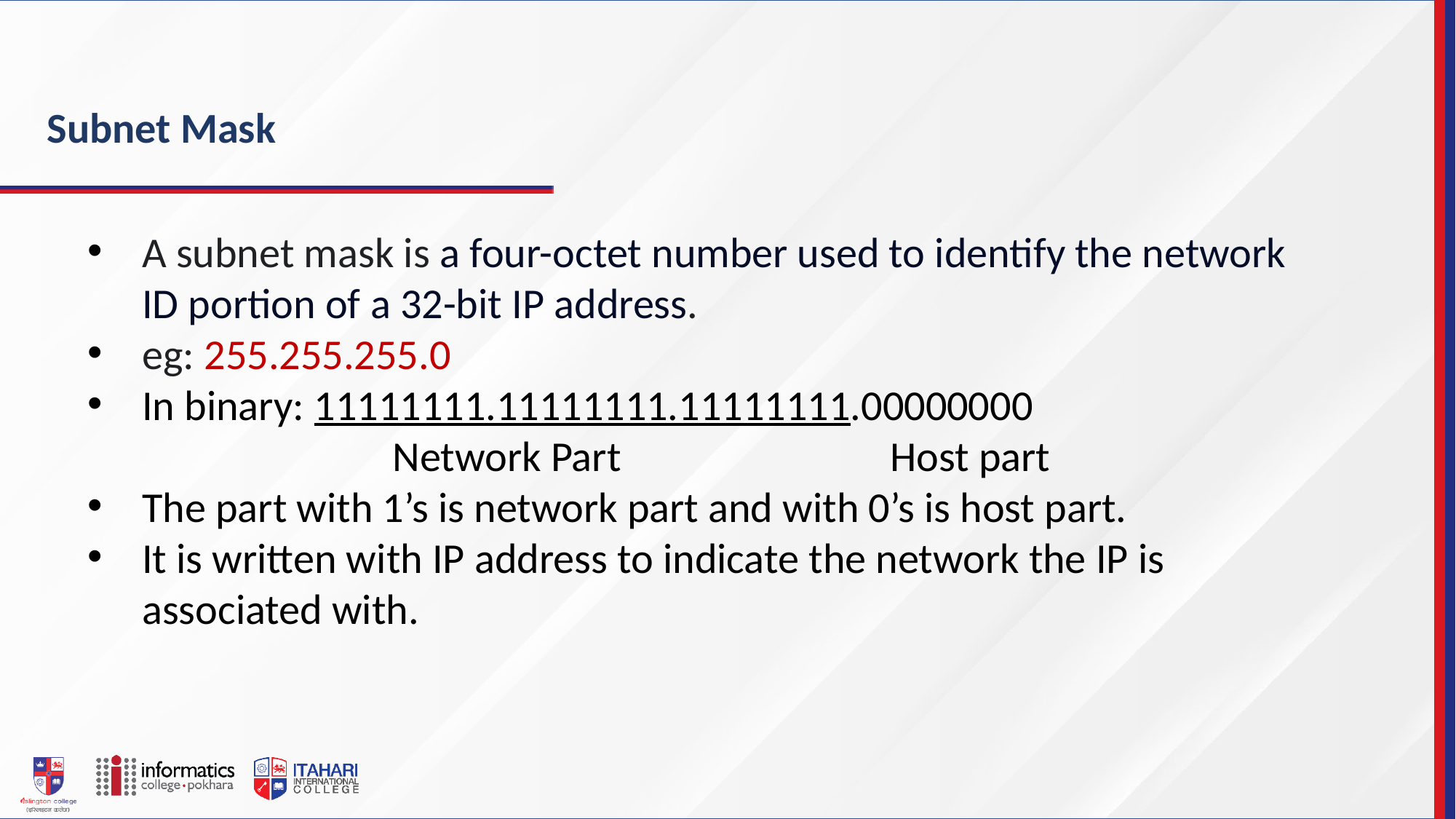

Subnet Mask
A subnet mask is a four-octet number used to identify the network ID portion of a 32-bit IP address.
eg: 255.255.255.0
In binary: 11111111.11111111.11111111.00000000
		         Network Part			    Host part
The part with 1’s is network part and with 0’s is host part.
It is written with IP address to indicate the network the IP is associated with.